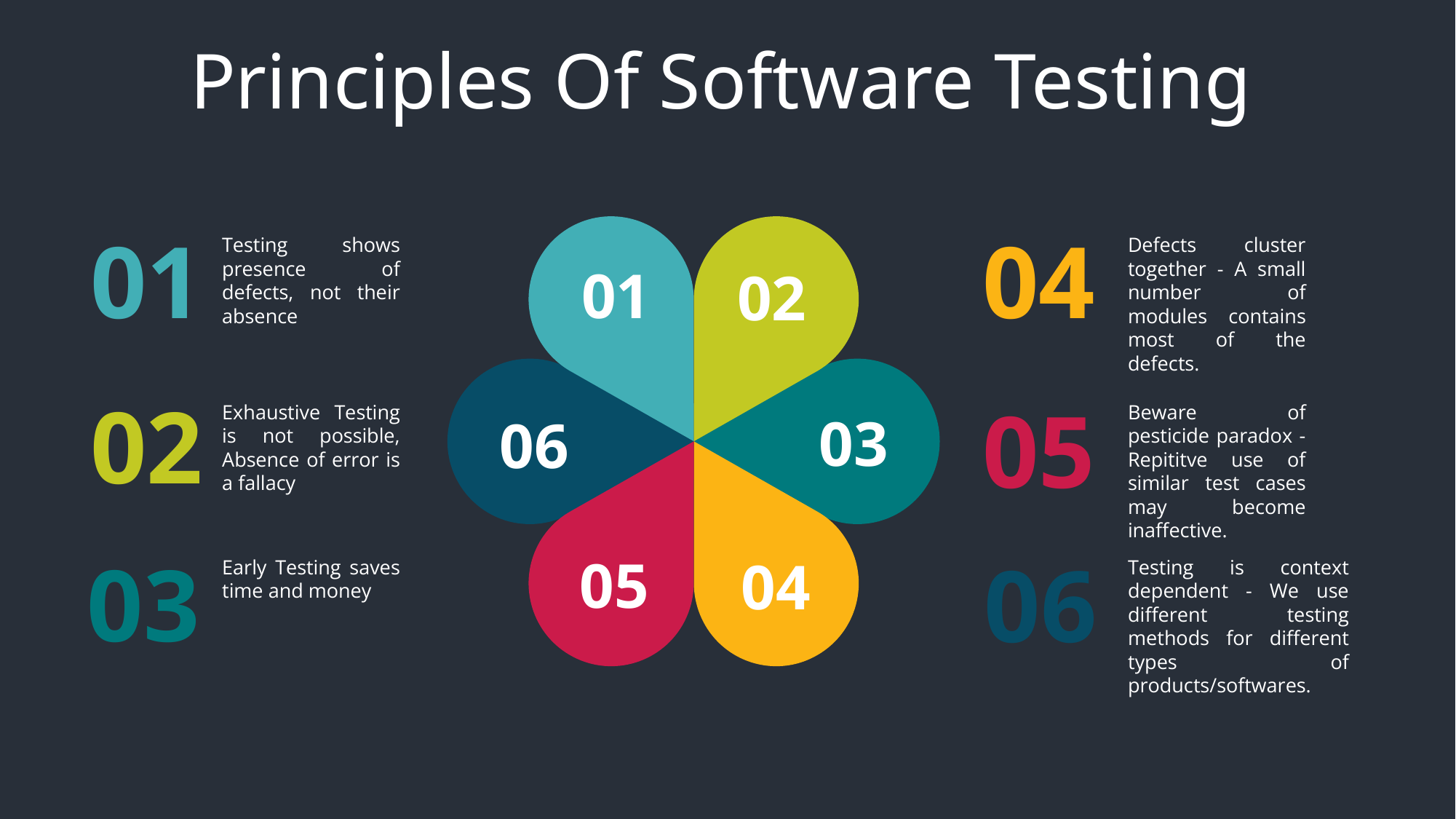

Principles Of Software Testing

04
01
Testing shows presence of defects, not their absence
Defects cluster together - A small number of modules contains most of the defects.
01
02
02
05
Exhaustive Testing is not possible, Absence of error is a fallacy
Beware of pesticide paradox - Repititve use of similar test cases may become inaffective.
03
06
03
06
05
04
Early Testing saves time and money
Testing is context dependent - We use different testing methods for different types of products/softwares.